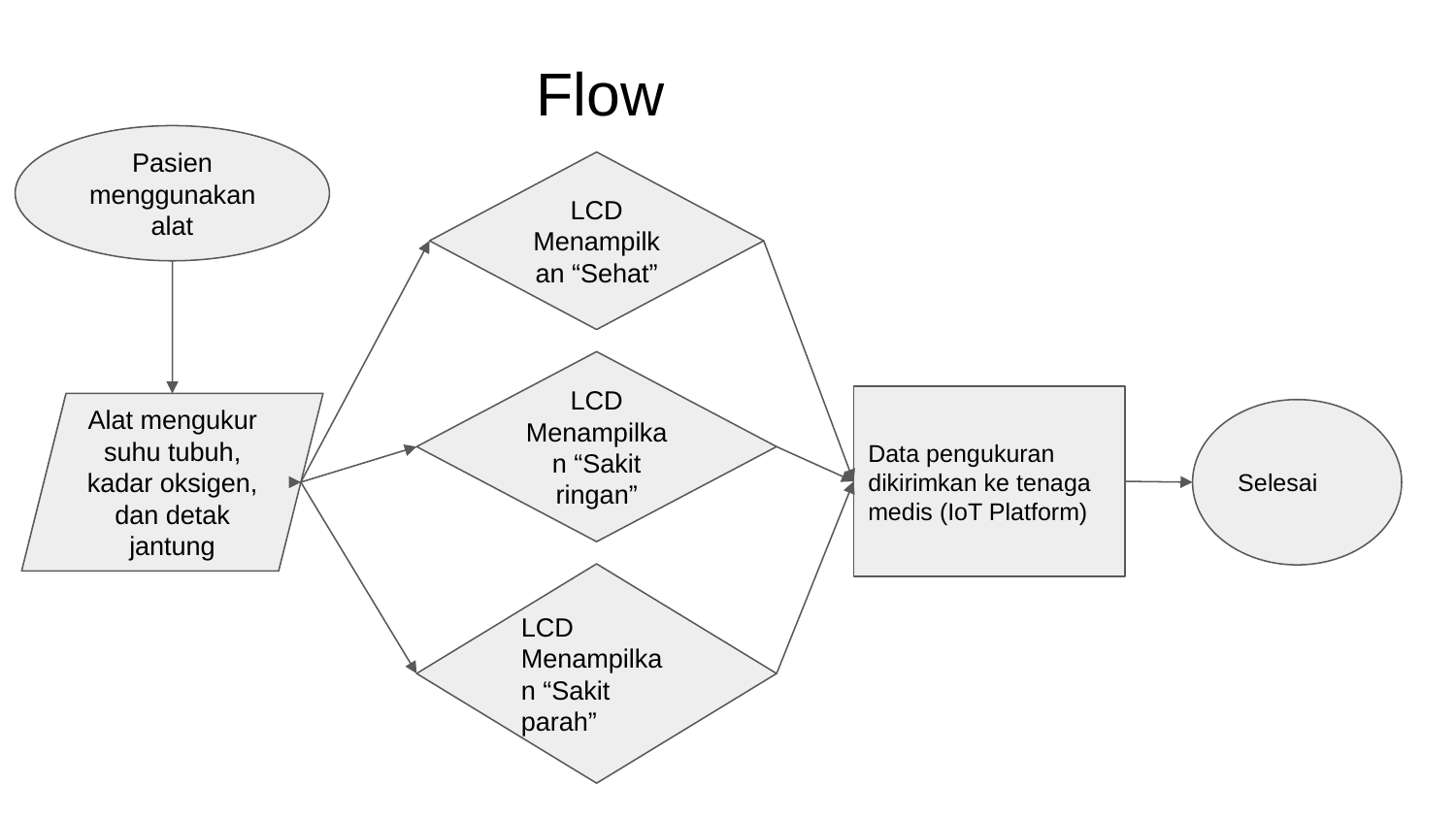

# Flow
Pasien menggunakan alat
LCD Menampilkan “Sehat”
LCD Menampilkan “Sakit ringan”
Data pengukuran dikirimkan ke tenaga medis (IoT Platform)
Alat mengukur suhu tubuh, kadar oksigen, dan detak jantung
Selesai
LCD Menampilkan “Sakit parah”